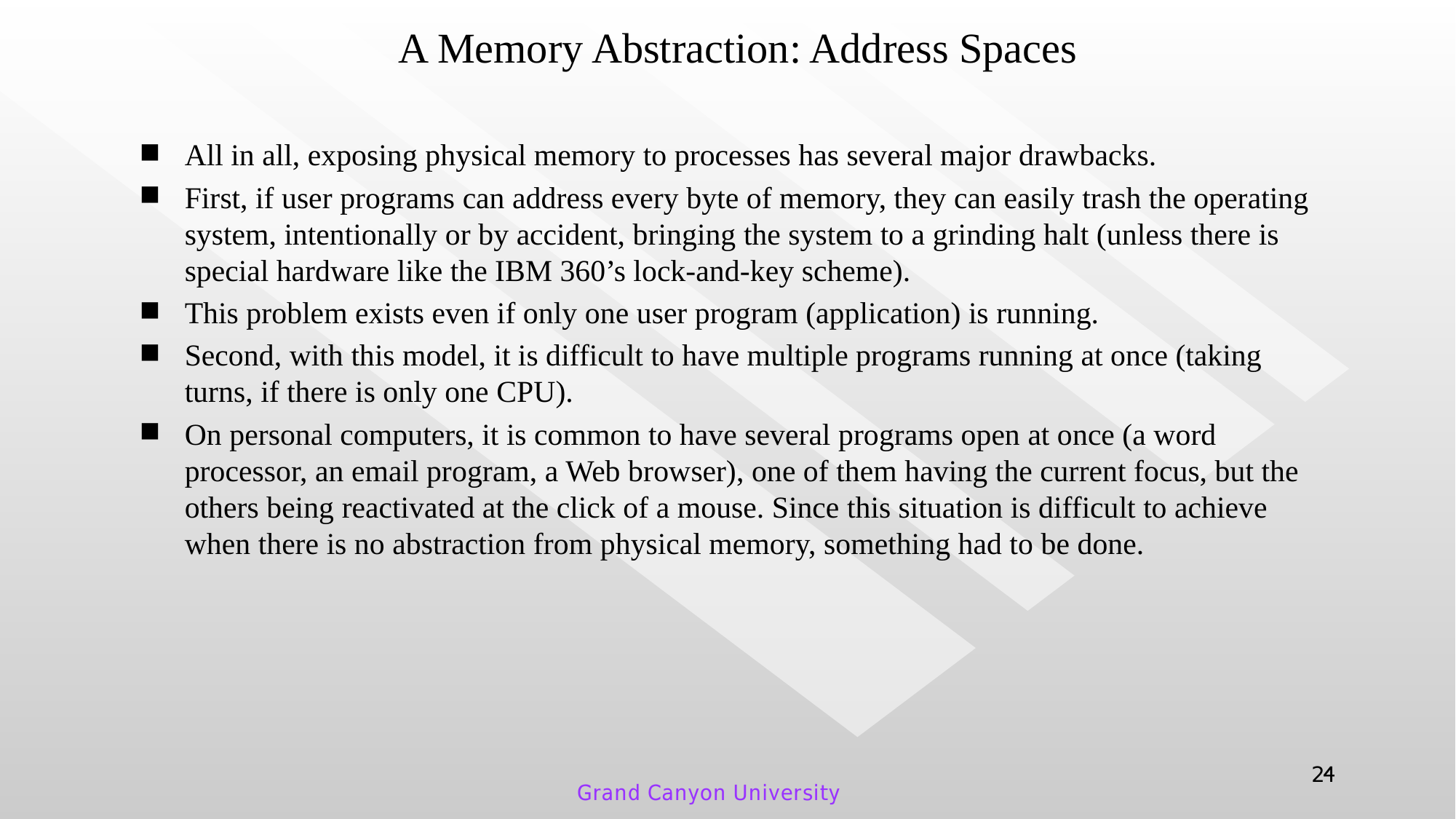

# A Memory Abstraction: Address Spaces
All in all, exposing physical memory to processes has several major drawbacks.
First, if user programs can address every byte of memory, they can easily trash the operating system, intentionally or by accident, bringing the system to a grinding halt (unless there is special hardware like the IBM 360’s lock-and-key scheme).
This problem exists even if only one user program (application) is running.
Second, with this model, it is difficult to have multiple programs running at once (taking turns, if there is only one CPU).
On personal computers, it is common to have several programs open at once (a word processor, an email program, a Web browser), one of them having the current focus, but the others being reactivated at the click of a mouse. Since this situation is difficult to achieve when there is no abstraction from physical memory, something had to be done.
24
Grand Canyon University